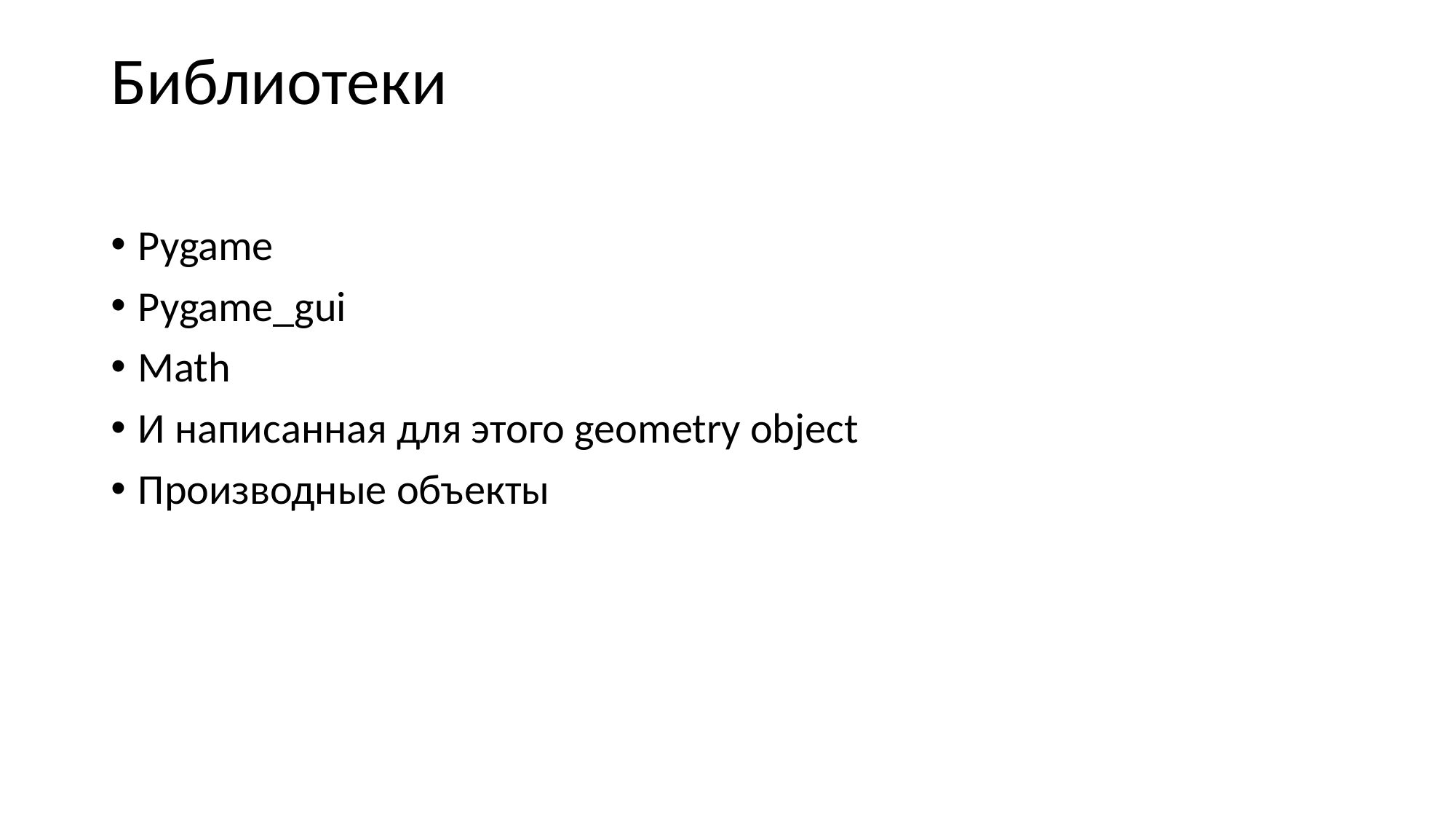

# Библиотеки
Pygame
Pygame_gui
Math
И написанная для этого geometry object
Производные объекты